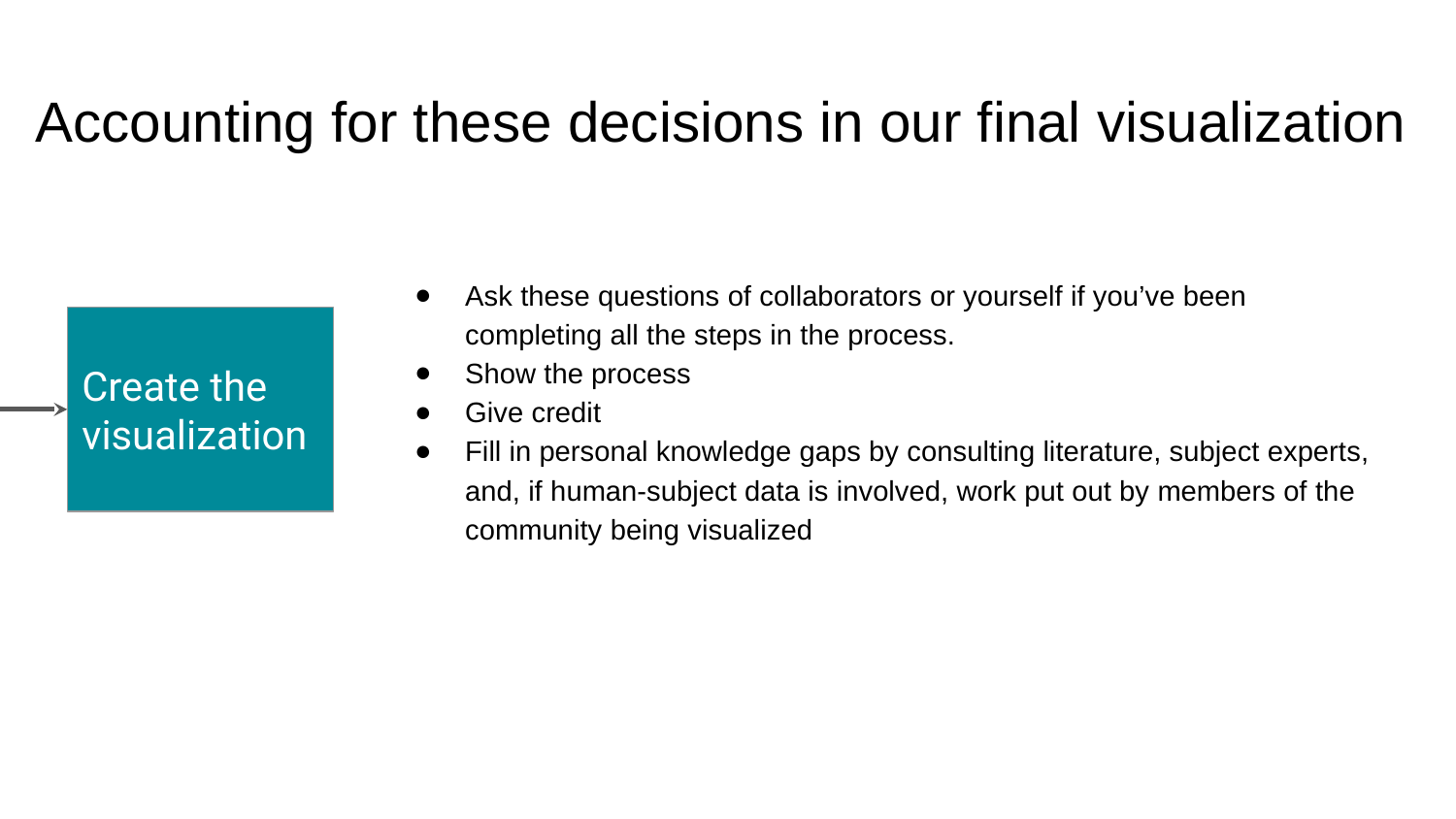

# Accounting for these decisions in our final visualization
Ask these questions of collaborators or yourself if you’ve been completing all the steps in the process.
Show the process
Give credit
Fill in personal knowledge gaps by consulting literature, subject experts, and, if human-subject data is involved, work put out by members of the community being visualized
Create the visualization